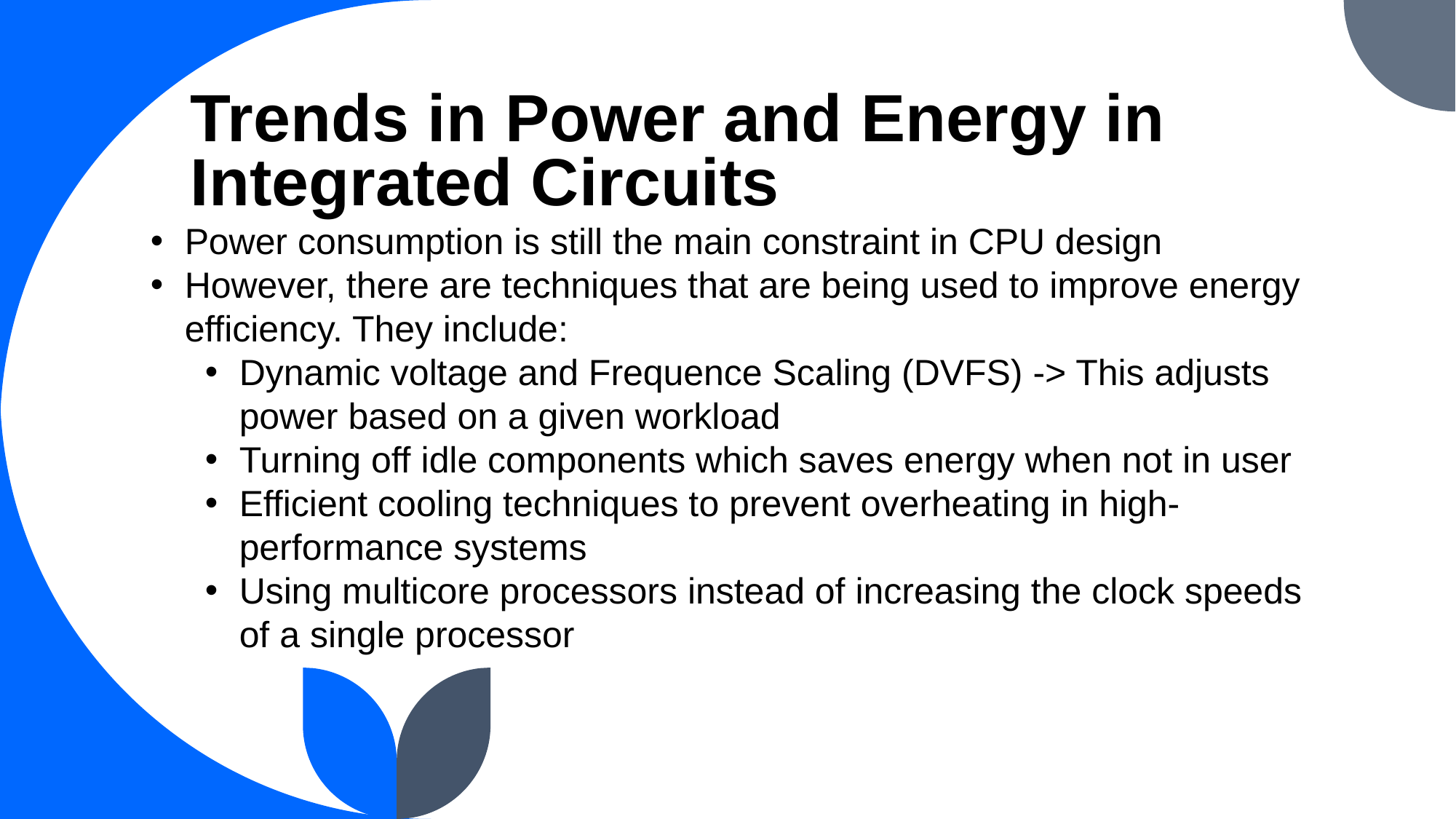

# Trends in Power and Energy in Integrated Circuits
Power consumption is still the main constraint in CPU design
However, there are techniques that are being used to improve energy efficiency. They include:
Dynamic voltage and Frequence Scaling (DVFS) -> This adjusts power based on a given workload
Turning off idle components which saves energy when not in user
Efficient cooling techniques to prevent overheating in high-performance systems
Using multicore processors instead of increasing the clock speeds of a single processor